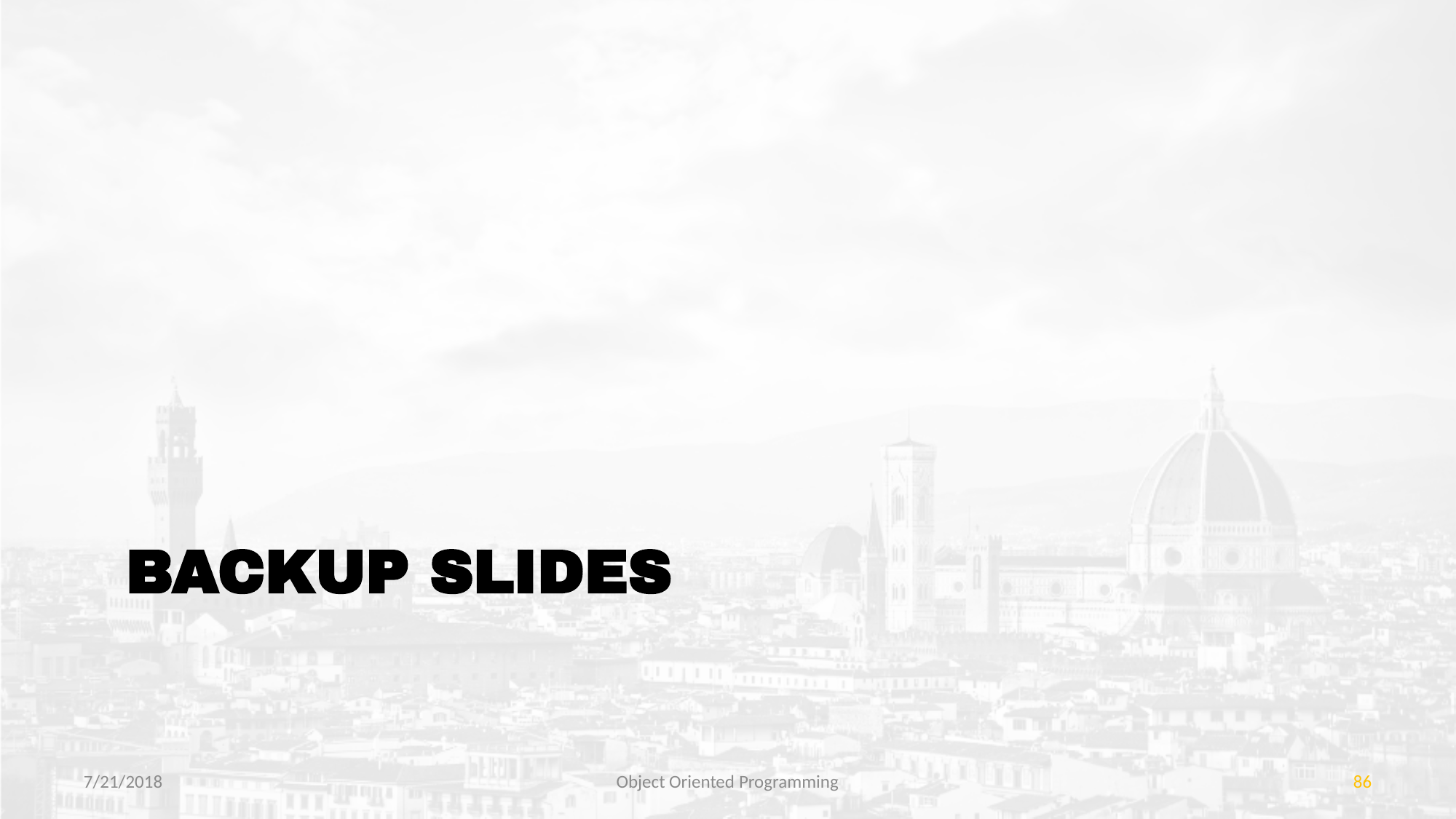

# BACKUP SLIDES
7/21/2018
Object Oriented Programming
86